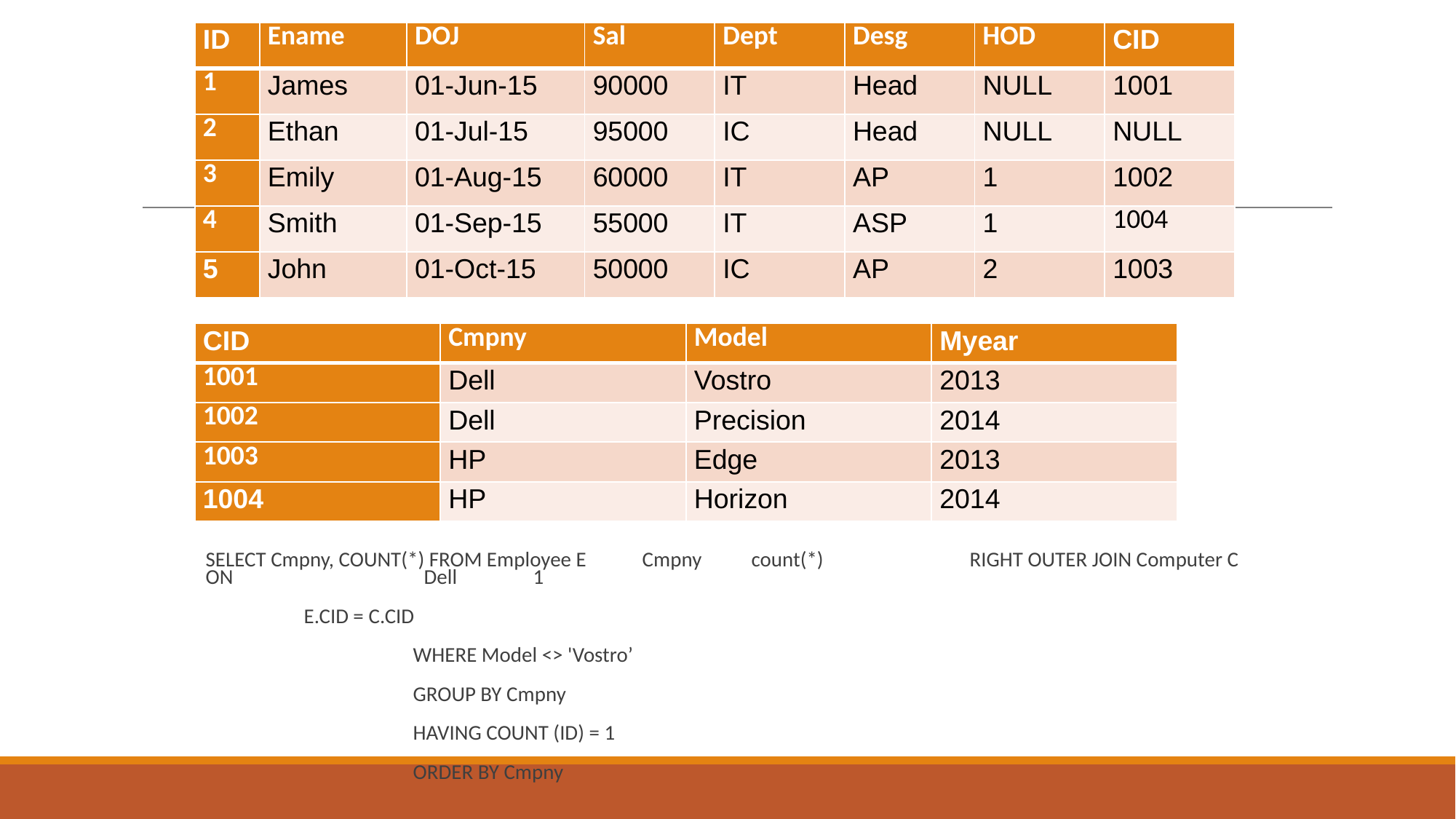

| ID | Ename | DOJ | Sal | Dept | Desg | HOD | CID |
| --- | --- | --- | --- | --- | --- | --- | --- |
| 1 | James | 01-Jun-15 | 90000 | IT | Head | NULL | 1001 |
| 2 | Ethan | 01-Jul-15 | 95000 | IC | Head | NULL | NULL |
| 3 | Emily | 01-Aug-15 | 60000 | IT | AP | 1 | 1002 |
| 4 | Smith | 01-Sep-15 | 55000 | IT | ASP | 1 | 1004 |
| 5 | John | 01-Oct-15 | 50000 | IC | AP | 2 | 1003 |
#
| CID | Cmpny | Model | Myear |
| --- | --- | --- | --- |
| 1001 | Dell | Vostro | 2013 |
| 1002 | Dell | Precision | 2014 |
| 1003 | HP | Edge | 2013 |
| 1004 | HP | Horizon | 2014 |
SELECT Cmpny, COUNT(*) FROM Employee E	Cmpny	count(*) 		RIGHT OUTER JOIN Computer C ON 		Dell	1
	E.CID = C.CID
   		WHERE Model <> 'Vostro’
		GROUP BY Cmpny
		HAVING COUNT (ID) = 1
		ORDER BY Cmpny